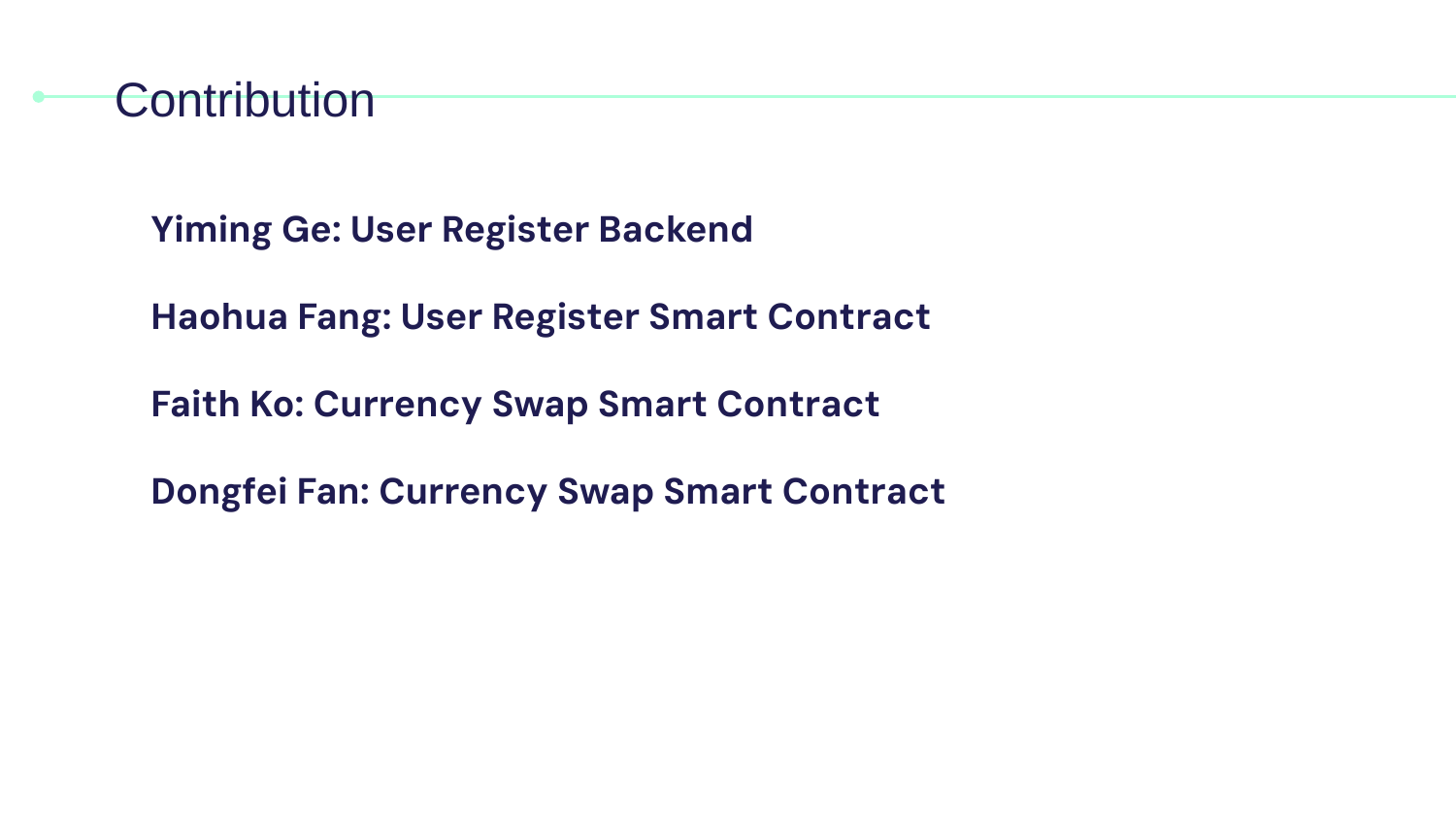

# Contribution
Yiming Ge: User Register Backend

Haohua Fang: User Register Smart Contract

Faith Ko: Currency Swap Smart Contract

Dongfei Fan: Currency Swap Smart Contract